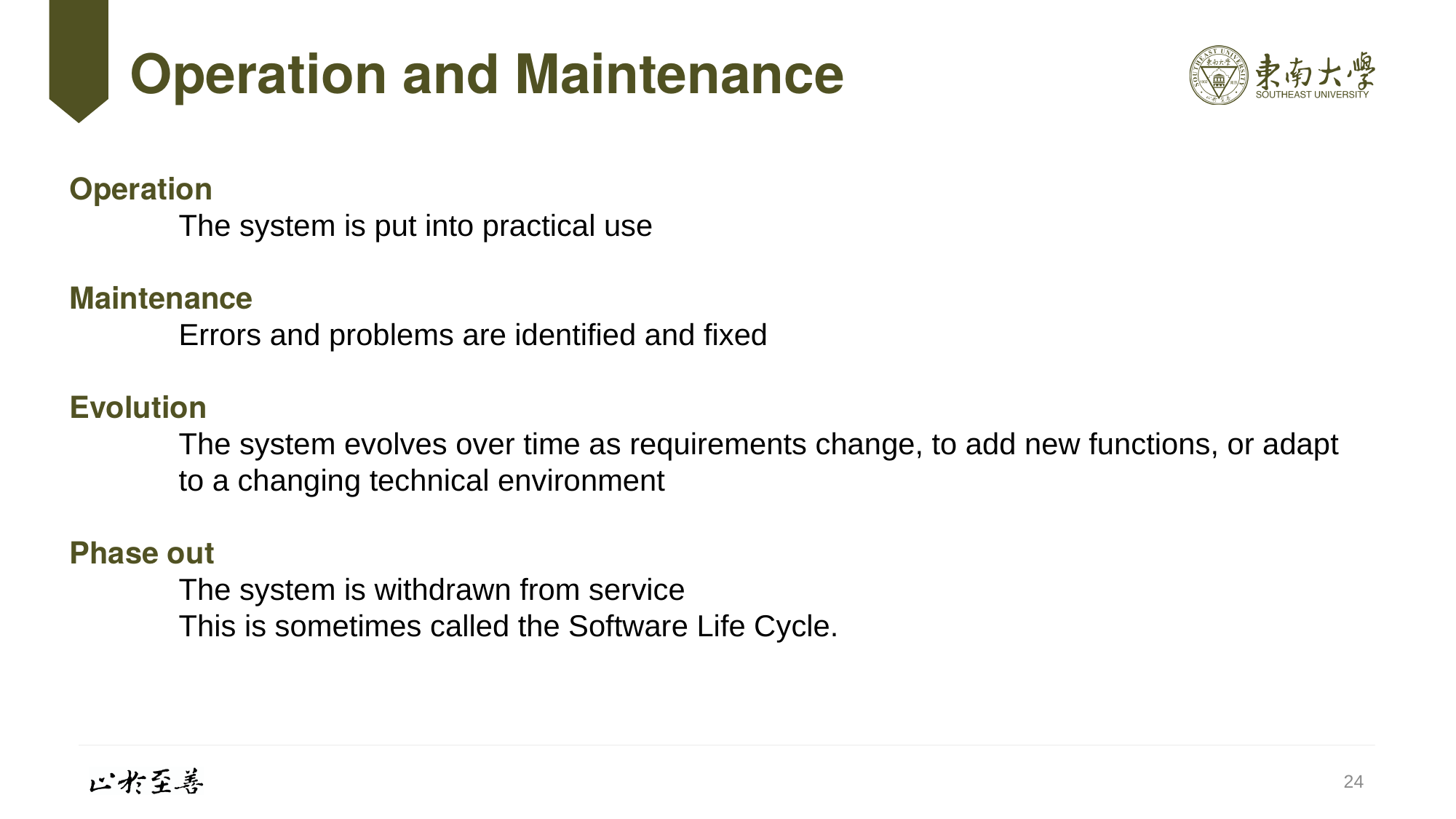

# Operation and Maintenance
Operation
	The system is put into practical use

Maintenance
	Errors and problems are identified and fixed

Evolution
	The system evolves over time as requirements change, to add new functions, or adapt 	to a changing technical environment

Phase out
	The system is withdrawn from service
	This is sometimes called the Software Life Cycle.
24